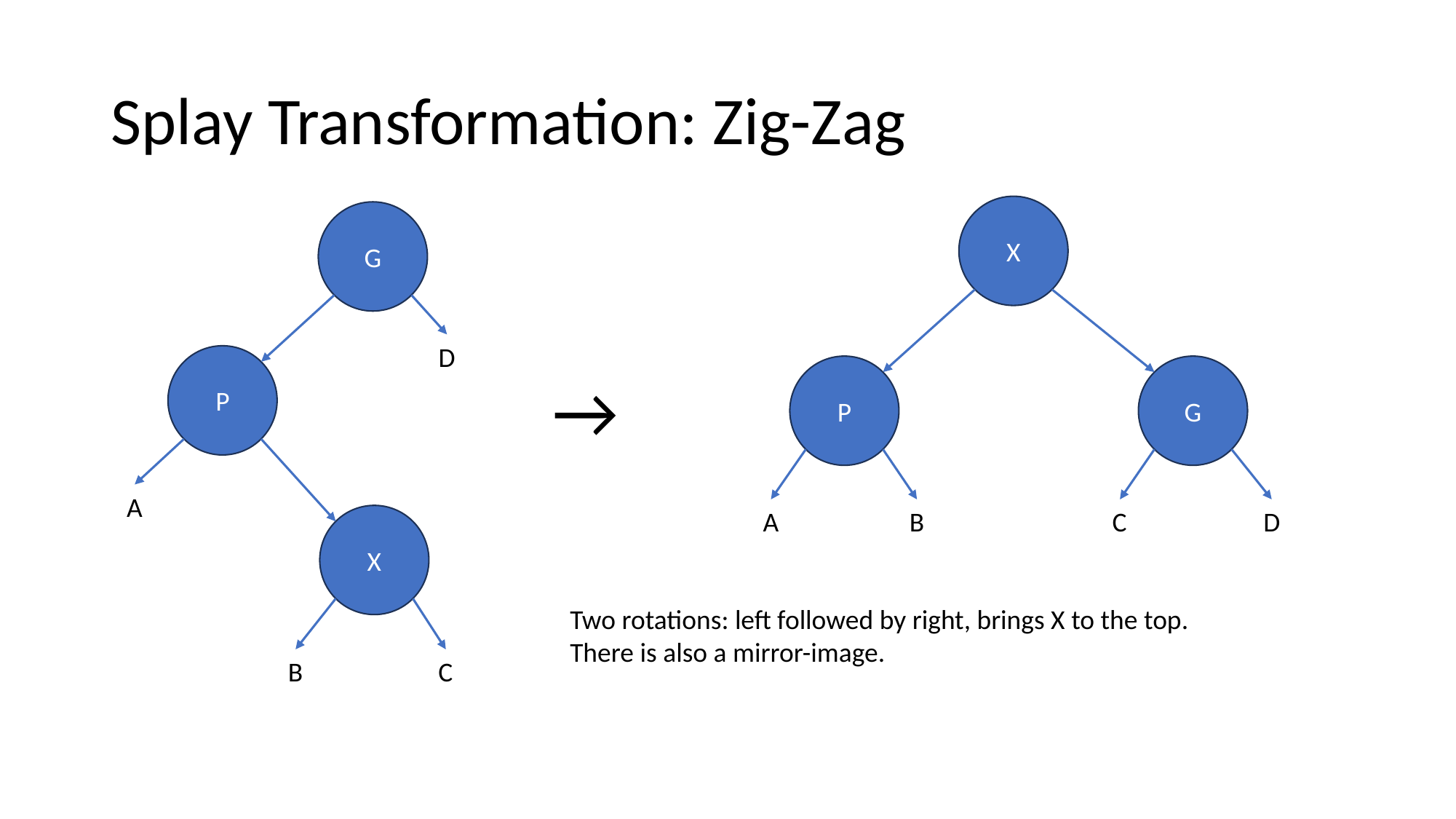

# Splay Transformation: Zig-Zag
X
G
D
P
P
G
→
A
A
B
C
D
X
Two rotations: left followed by right, brings X to the top.
There is also a mirror-image.
B
C